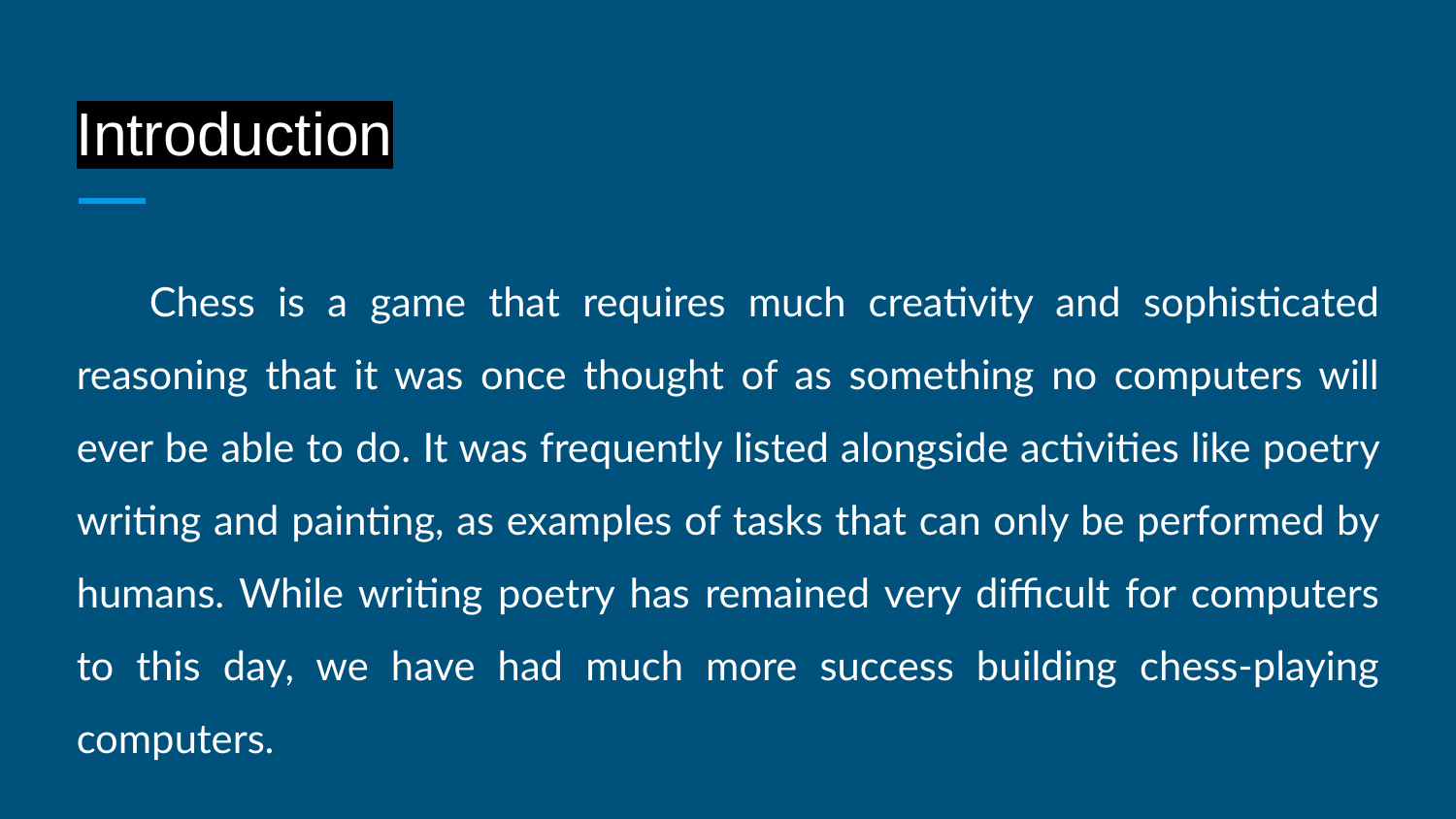

# Introduction
Chess is a game that requires much creativity and sophisticated reasoning that it was once thought of as something no computers will ever be able to do. It was frequently listed alongside activities like poetry writing and painting, as examples of tasks that can only be performed by humans. While writing poetry has remained very difficult for computers to this day, we have had much more success building chess-playing computers.